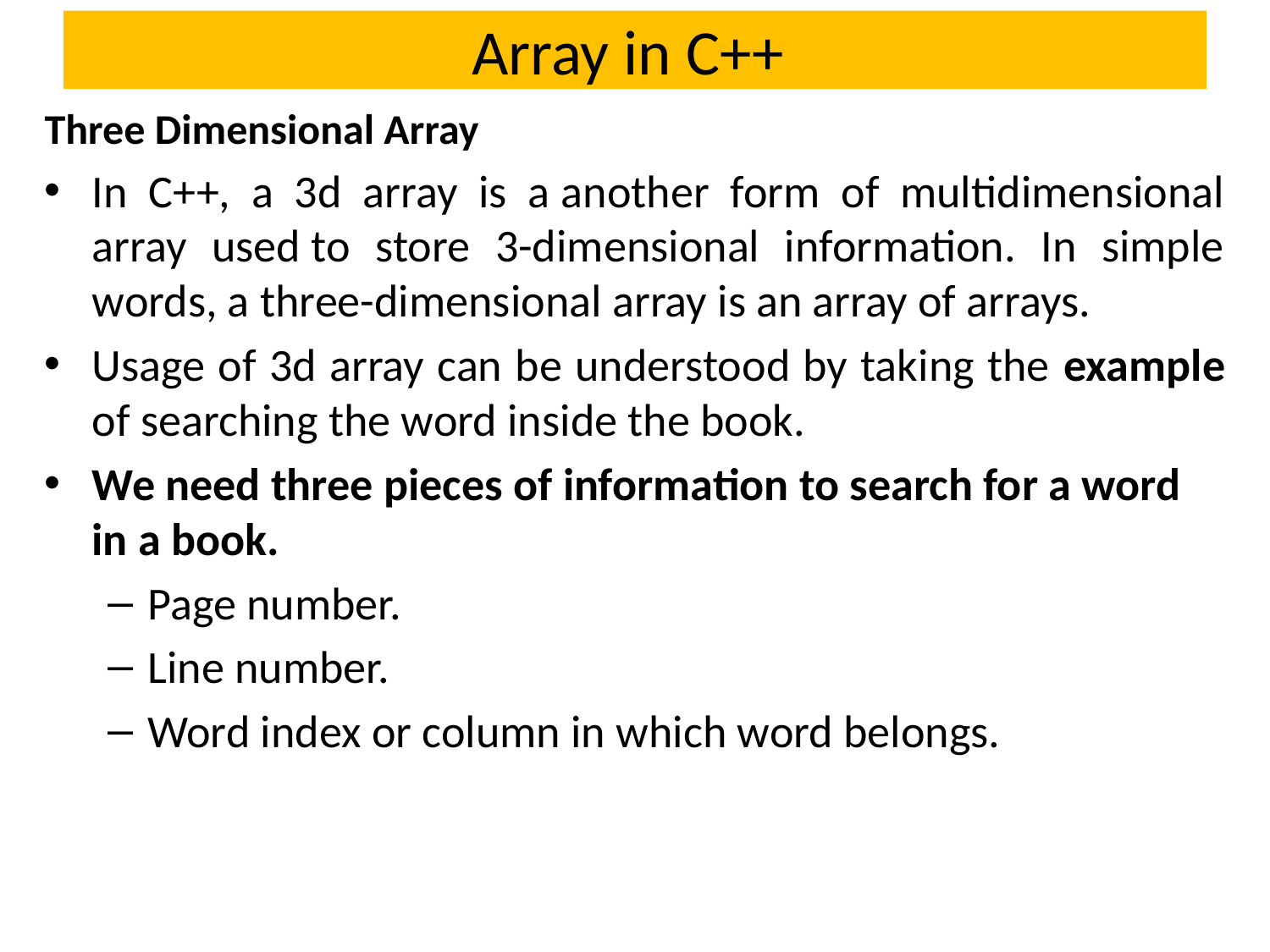

# Array in C++
Three Dimensional Array
In C++, a 3d array is a another form of multidimensional array used to store 3-dimensional information. In simple words, a three-dimensional array is an array of arrays.
Usage of 3d array can be understood by taking the example of searching the word inside the book.
We need three pieces of information to search for a word in a book.
Page number.
Line number.
Word index or column in which word belongs.